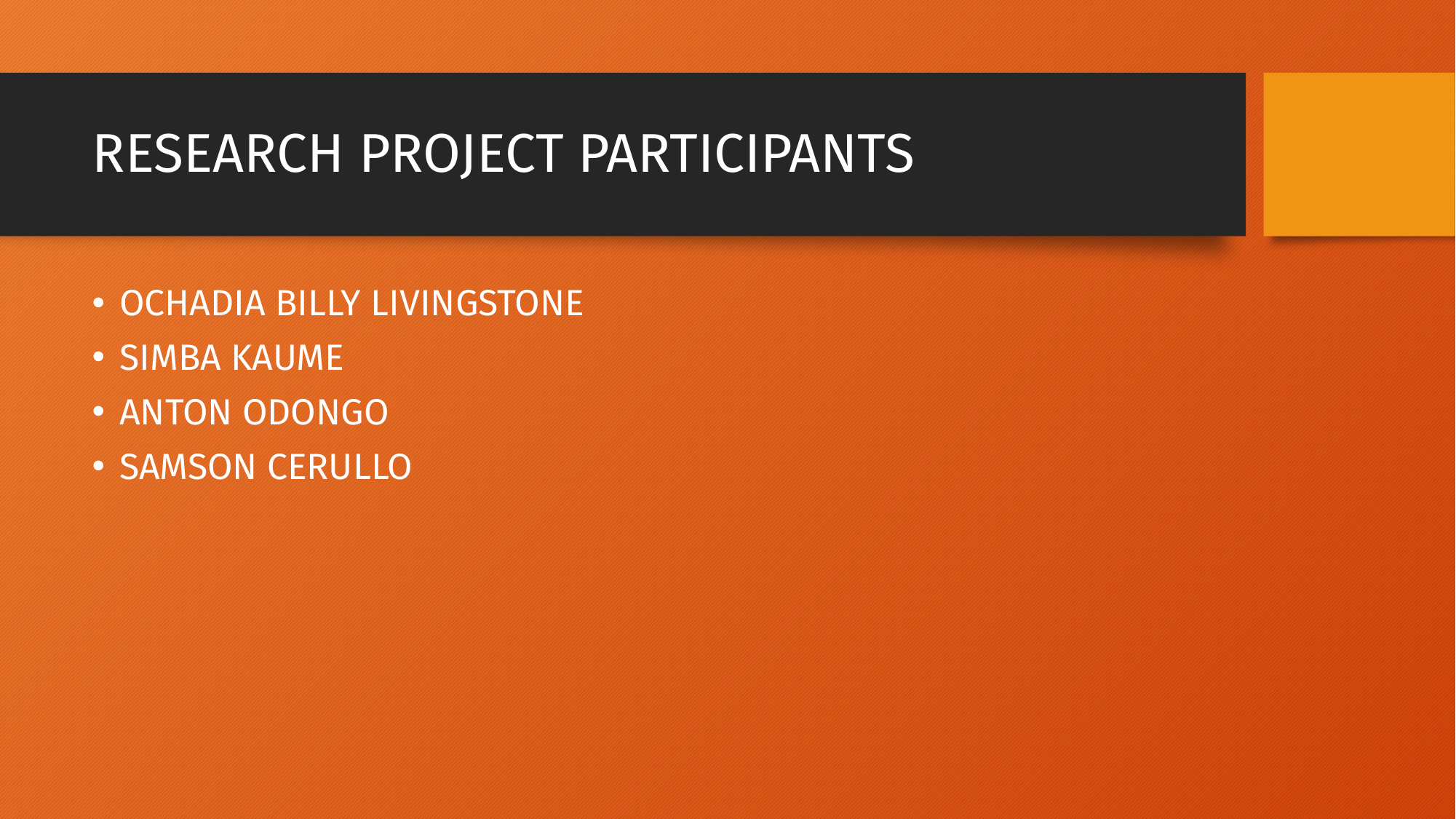

# RESEARCH PROJECT PARTICIPANTS
OCHADIA BILLY LIVINGSTONE
SIMBA KAUME
ANTON ODONGO
SAMSON CERULLO